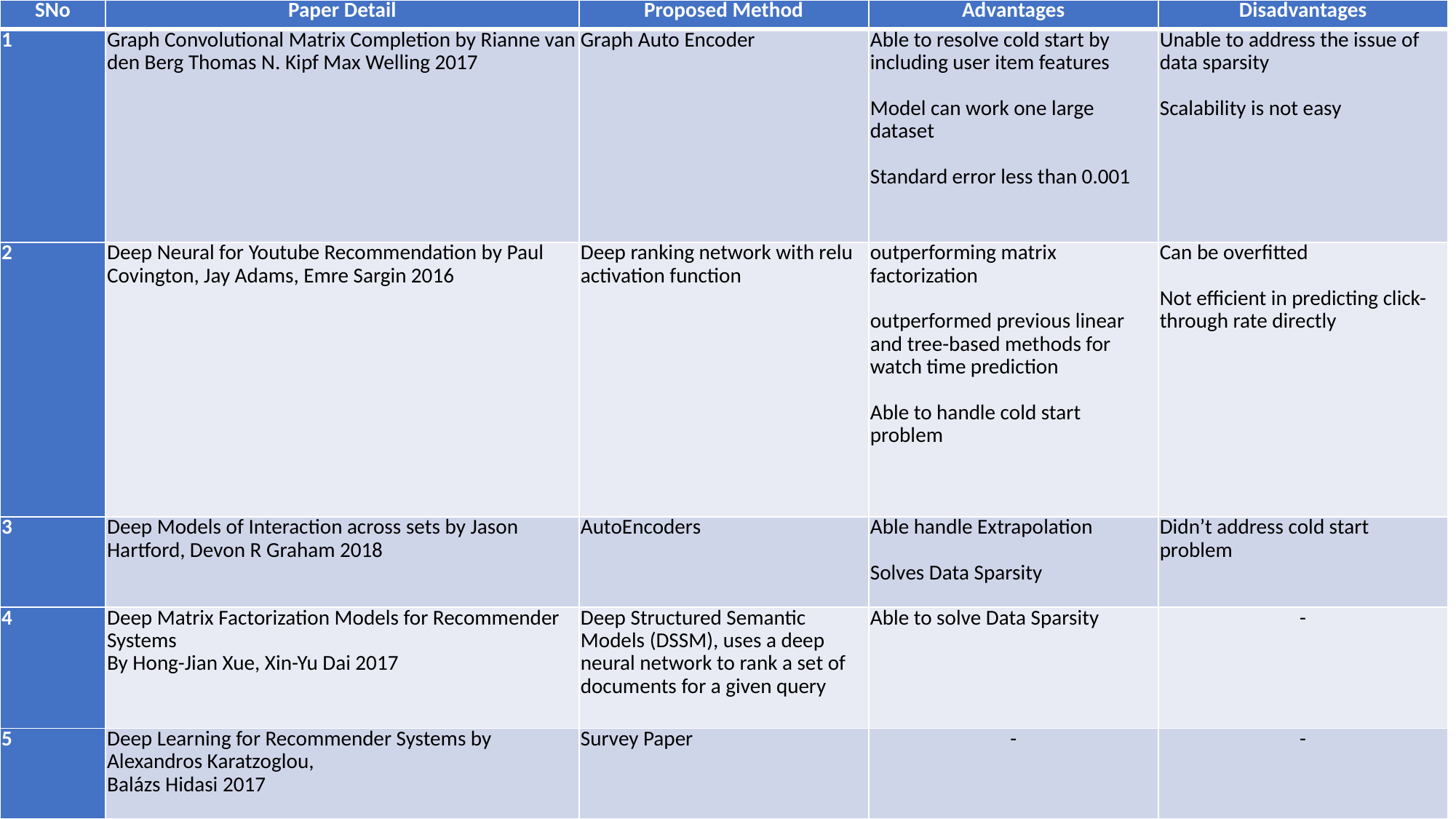

| SNo | Paper Detail | Proposed Method | Advantages | Disadvantages |
| --- | --- | --- | --- | --- |
| 1 | Graph Convolutional Matrix Completion by Rianne van den Berg Thomas N. Kipf Max Welling 2017 | Graph Auto Encoder | Able to resolve cold start by including user item features   Model can work one large dataset   Standard error less than 0.001 | Unable to address the issue of data sparsity   Scalability is not easy |
| 2 | Deep Neural for Youtube Recommendation by Paul Covington, Jay Adams, Emre Sargin 2016 | Deep ranking network with relu activation function | outperforming matrix factorization   outperformed previous linear and tree-based methods for watch time prediction   Able to handle cold start problem | Can be overfitted   Not efficient in predicting click-through rate directly |
| 3 | Deep Models of Interaction across sets by Jason Hartford, Devon R Graham 2018 | AutoEncoders | Able handle Extrapolation   Solves Data Sparsity | Didn’t address cold start problem |
| 4 | Deep Matrix Factorization Models for Recommender Systems By Hong-Jian Xue, Xin-Yu Dai 2017 | Deep Structured Semantic Models (DSSM), uses a deep neural network to rank a set of documents for a given query | Able to solve Data Sparsity | - |
| 5 | Deep Learning for Recommender Systems by Alexandros Karatzoglou, Balázs Hidasi 2017 | Survey Paper | - | - |